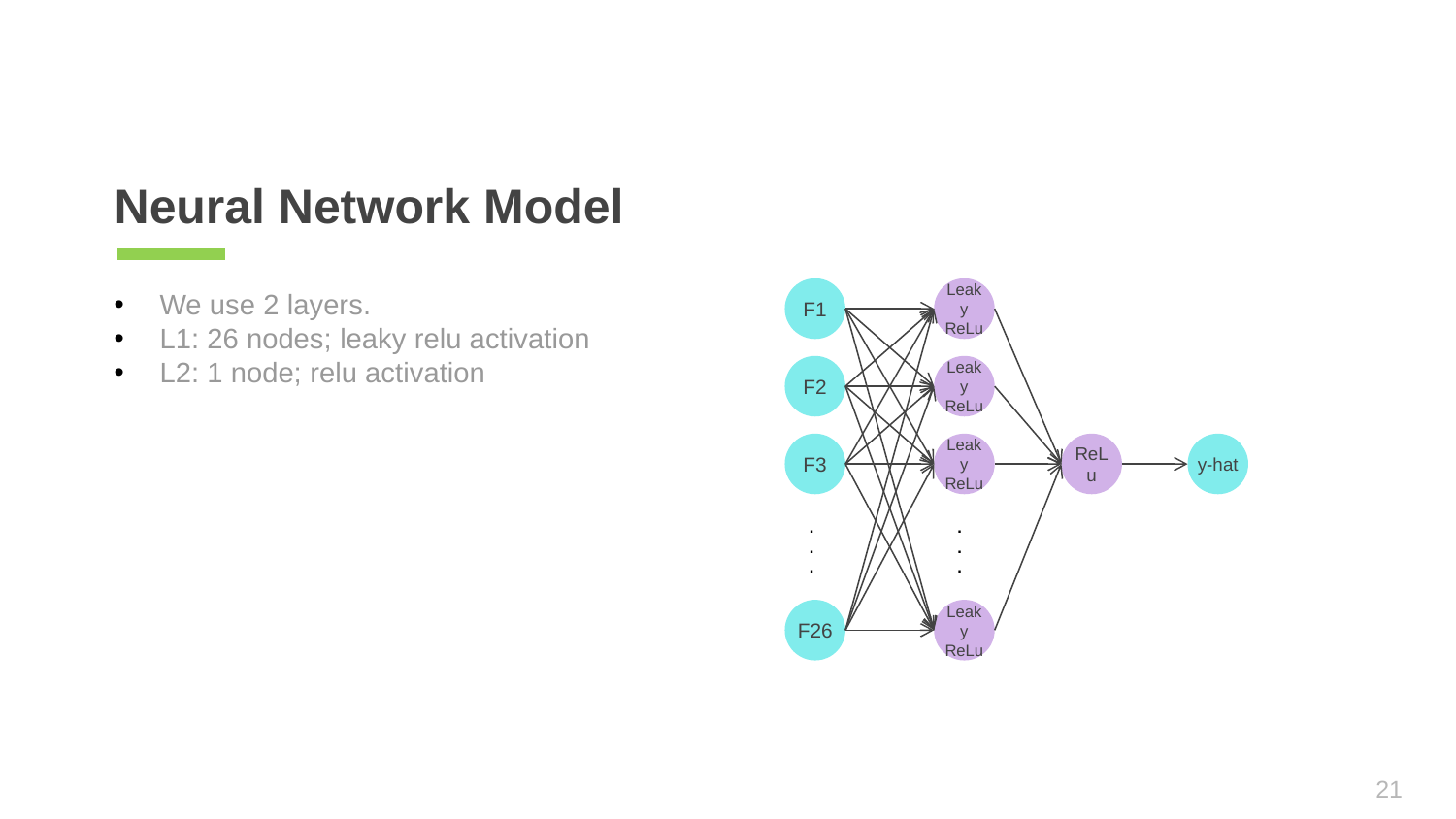

# Neural Network Model
We use 2 layers.
L1: 26 nodes; leaky relu activation
L2: 1 node; relu activation
F1
Leaky ReLu
F2
Leaky ReLu
F3
Leaky ReLu
ReLu
y-hat
.
.
.
.
.
.
F26
Leaky ReLu

21